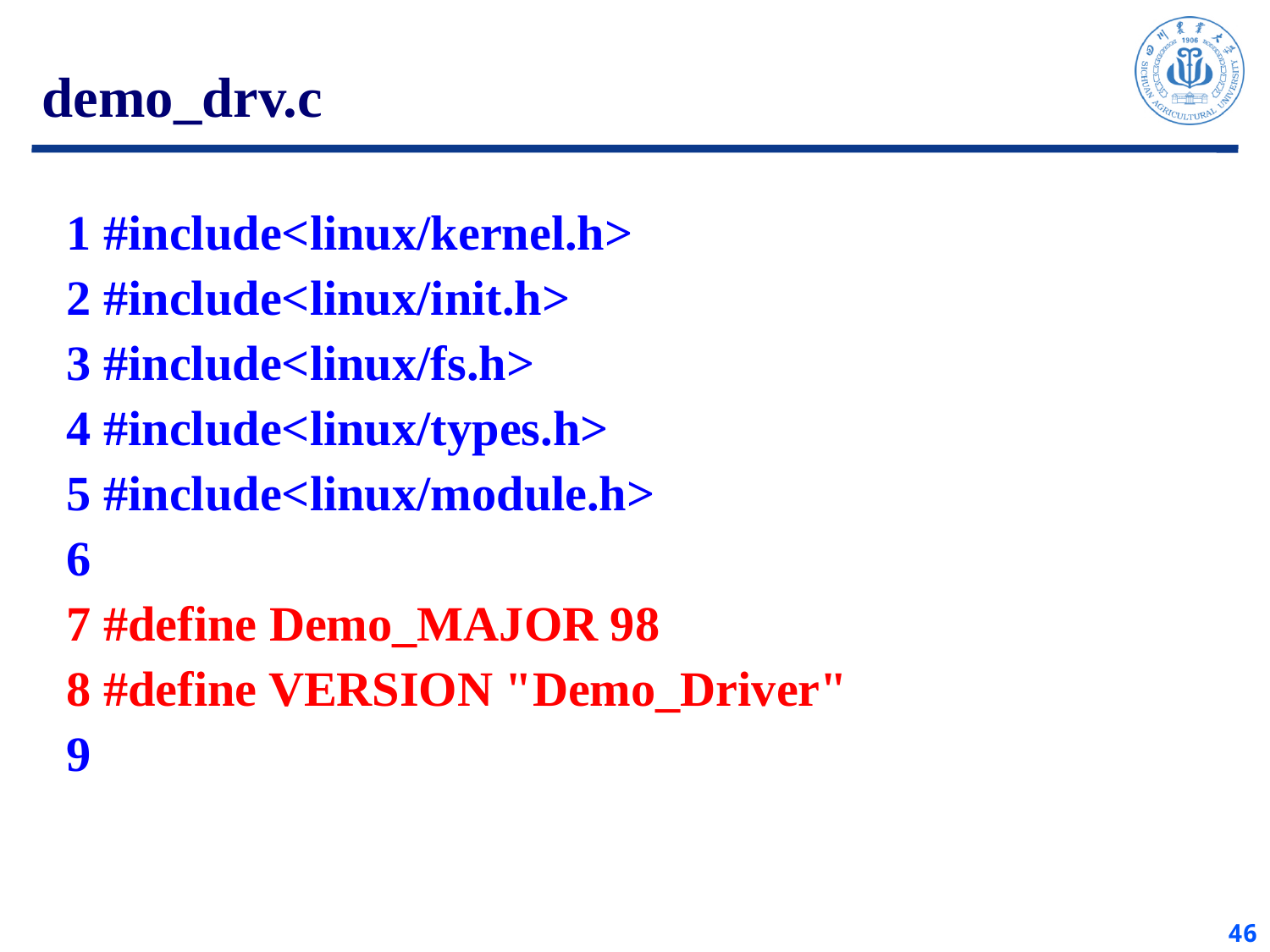

demo_drv.c
  1 #include<linux/kernel.h>
  2 #include<linux/init.h>
  3 #include<linux/fs.h>
  4 #include<linux/types.h>
  5 #include<linux/module.h>
  6
  7 #define Demo_MAJOR 98
  8 #define VERSION "Demo_Driver"
  9